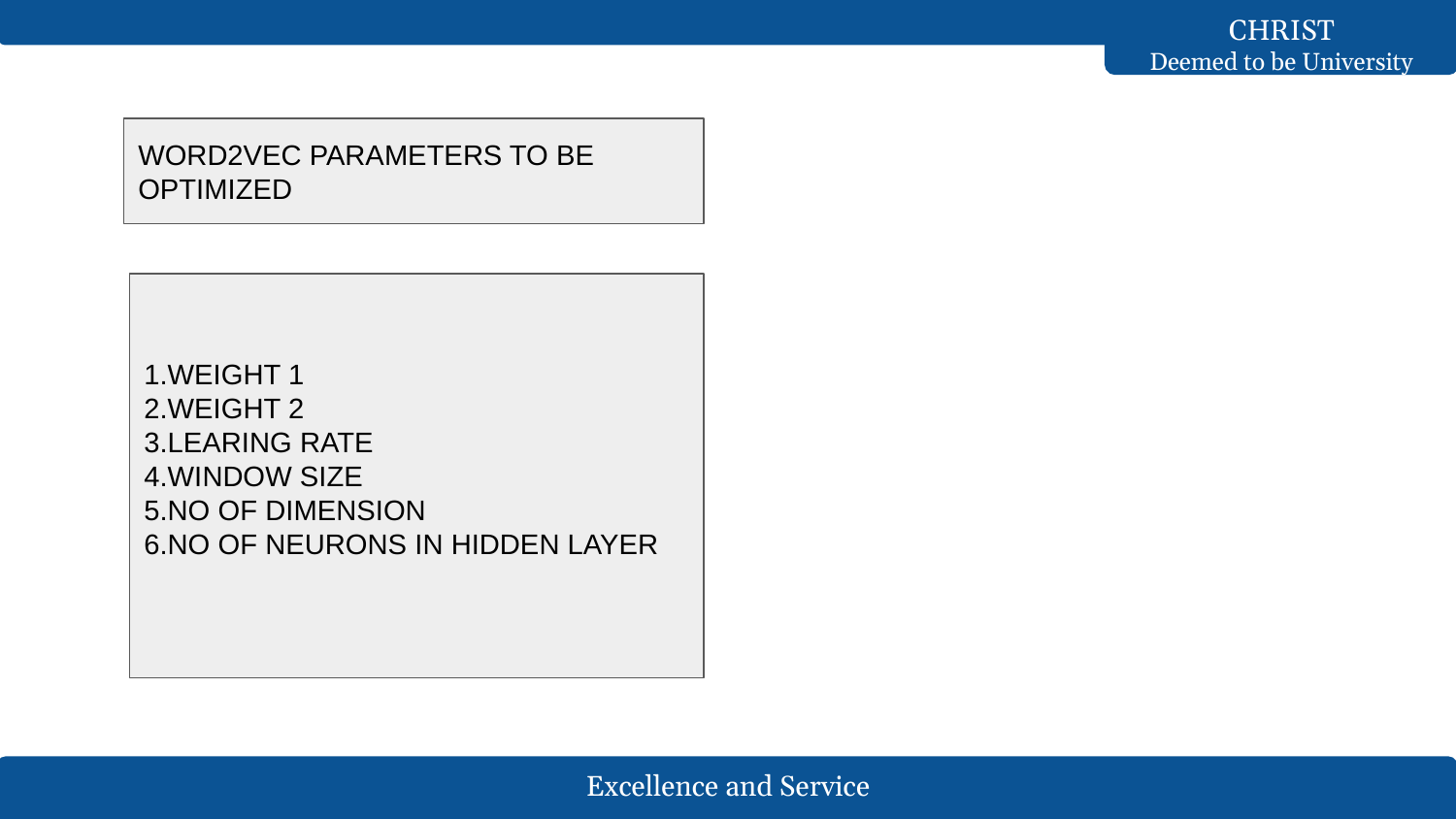

WORD2VEC PARAMETERS TO BE OPTIMIZED
1.WEIGHT 1
2.WEIGHT 2
3.LEARING RATE
4.WINDOW SIZE
5.NO OF DIMENSION
6.NO OF NEURONS IN HIDDEN LAYER